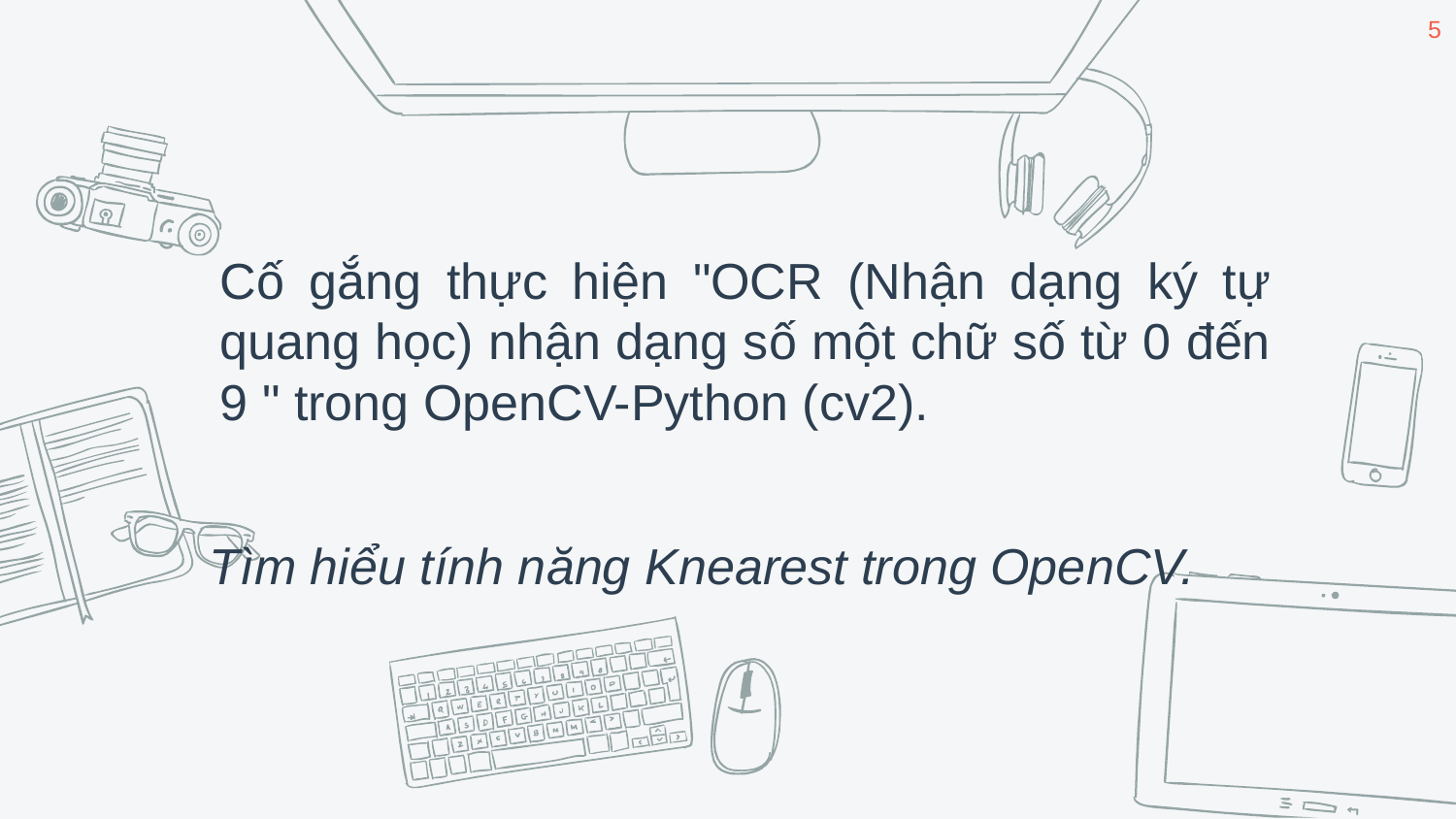

5
Cố gắng thực hiện "OCR (Nhận dạng ký tự quang học) nhận dạng số một chữ số từ 0 đến 9 " trong OpenCV-Python (cv2).
Tìm hiểu tính năng Knearest trong OpenCV.